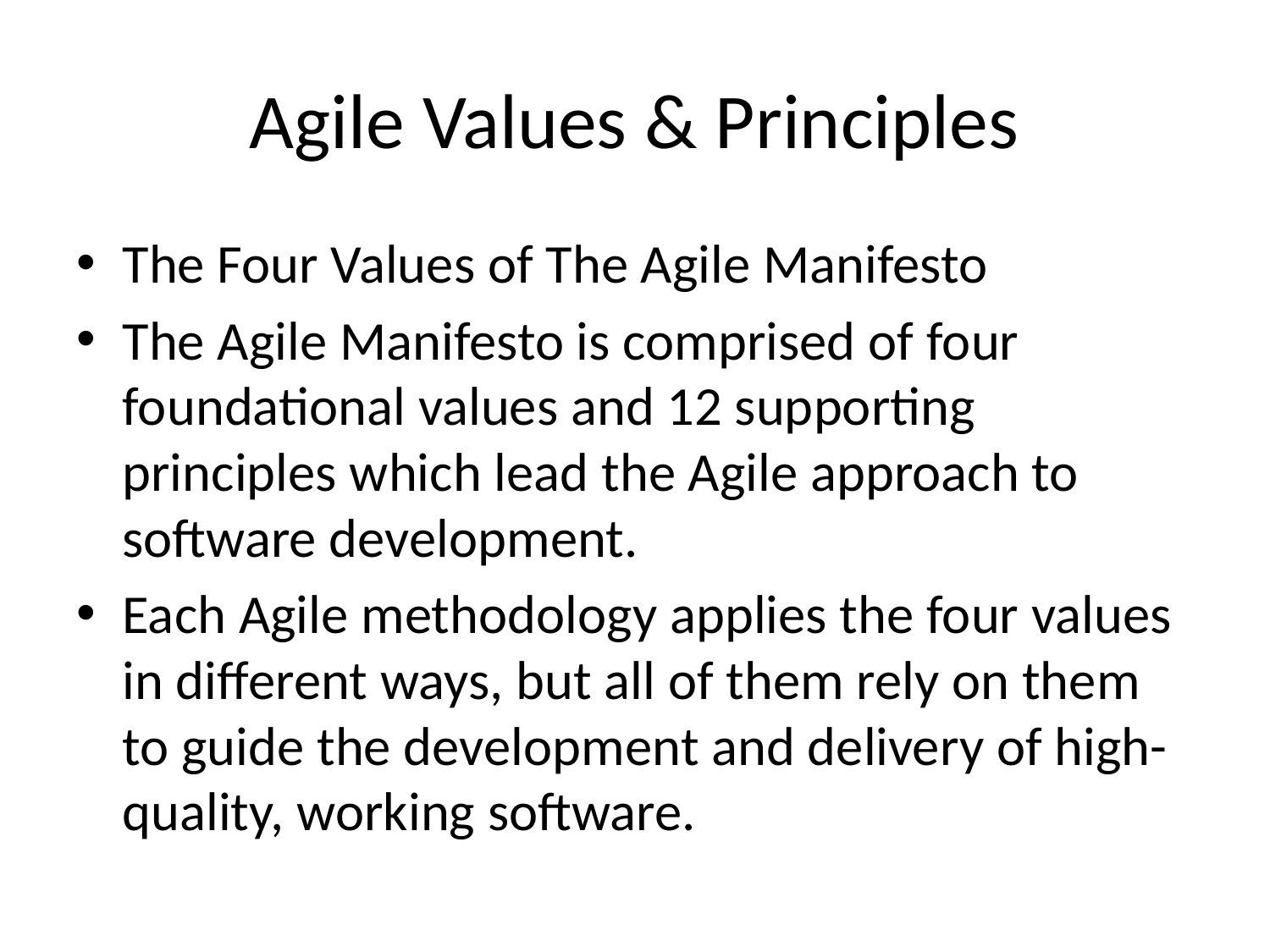

# Agile Values & Principles
The Four Values of The Agile Manifesto
The Agile Manifesto is comprised of four foundational values and 12 supporting principles which lead the Agile approach to software development.
Each Agile methodology applies the four values in different ways, but all of them rely on them to guide the development and delivery of high-quality, working software.